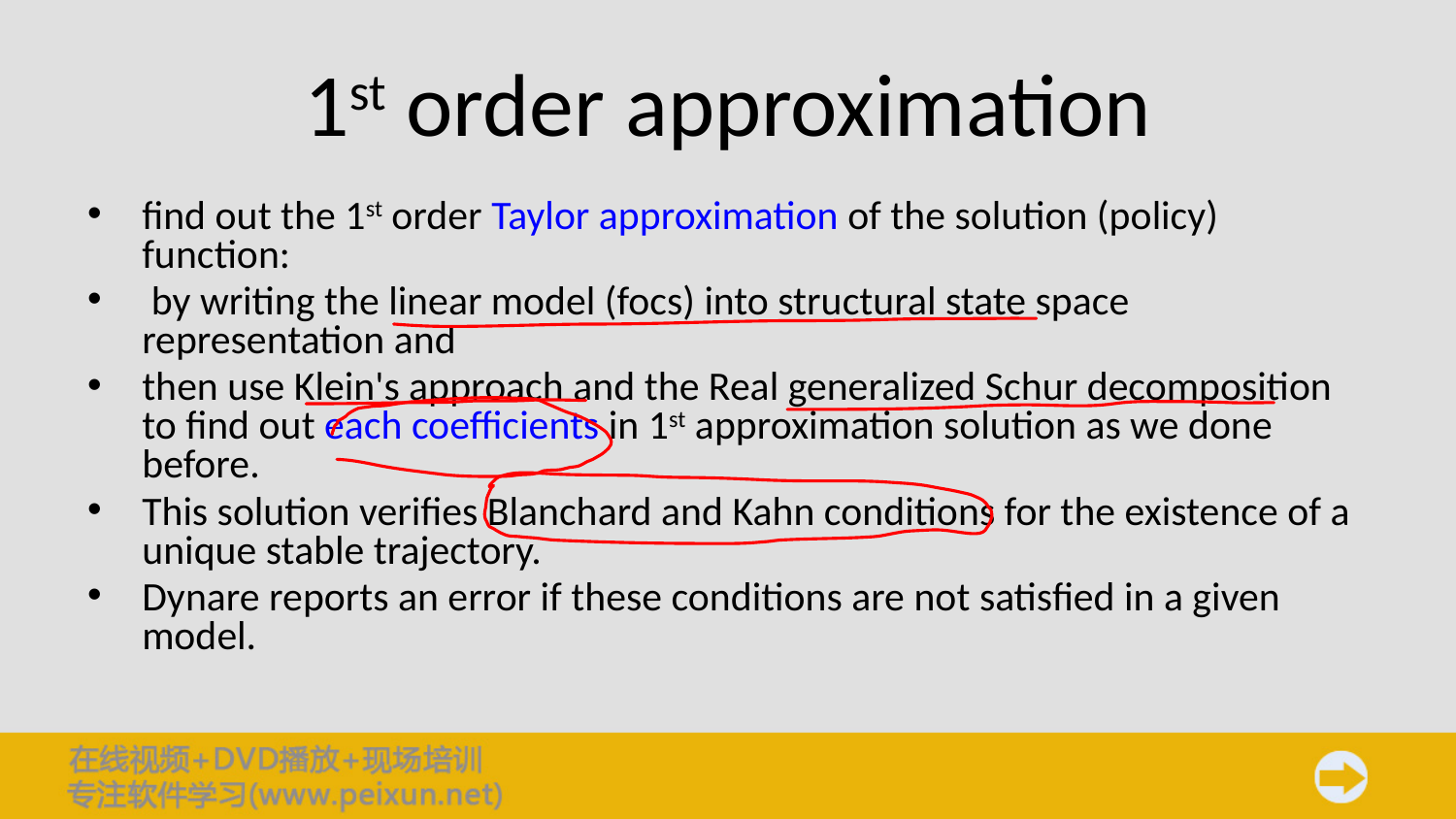

# 1st order approximation
find out the 1st order Taylor approximation of the solution (policy) function:
 by writing the linear model (focs) into structural state space representation and
then use Klein's approach and the Real generalized Schur decomposition to find out each coefficients in 1st approximation solution as we done before.
This solution verifies Blanchard and Kahn conditions for the existence of a unique stable trajectory.
Dynare reports an error if these conditions are not satisfied in a given model.